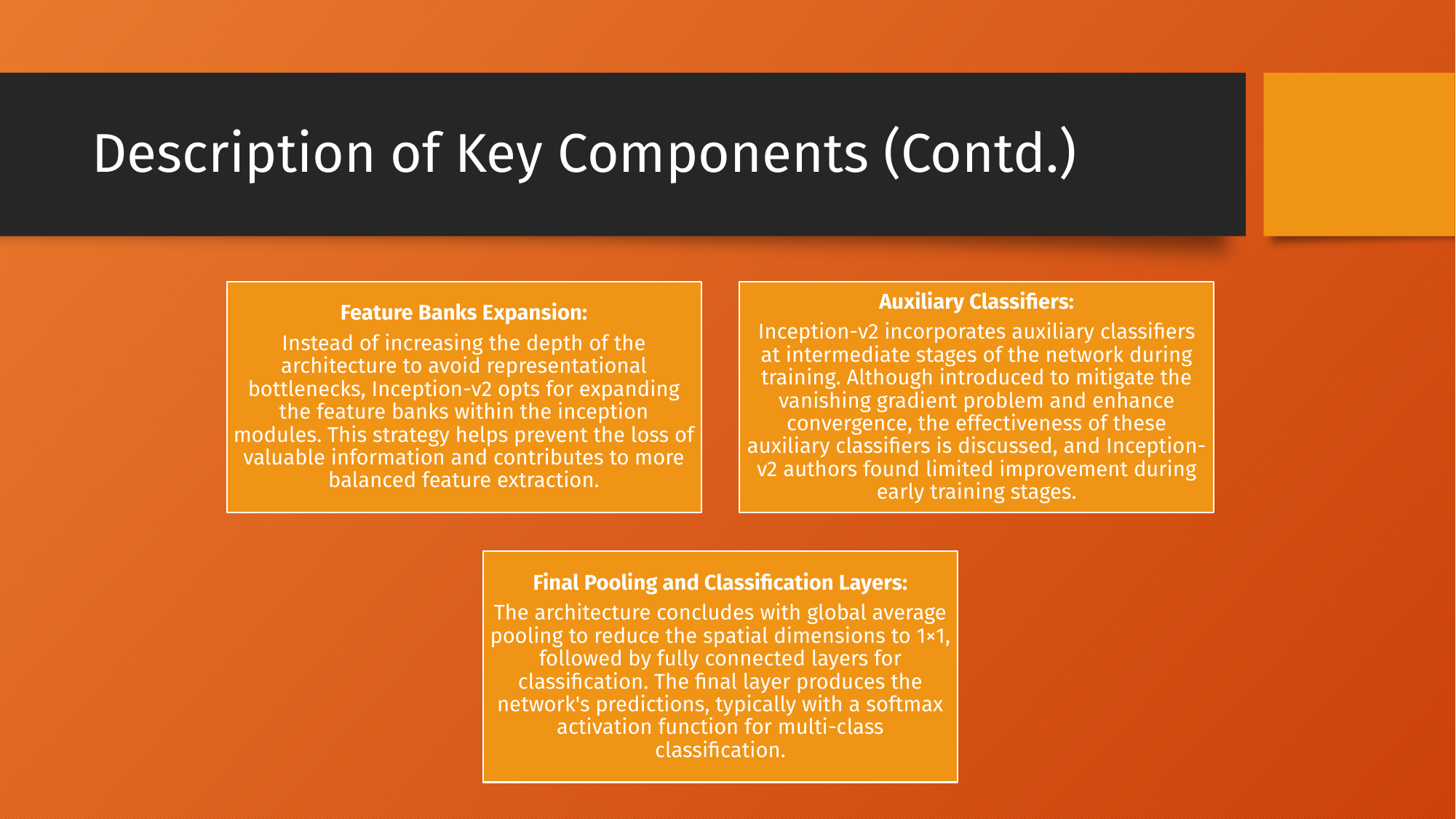

# Description of Key Components (Contd.)

Feature Banks Expansion:
Instead of increasing the depth of the architecture to avoid representational bottlenecks, Inception-v2 opts for expanding the feature banks within the inception modules. This strategy helps prevent the loss of valuable information and contributes to more balanced feature extraction.
Auxiliary Classifiers:
Inception-v2 incorporates auxiliary classifiers at intermediate stages of the network during training. Although introduced to mitigate the vanishing gradient problem and enhance convergence, the effectiveness of these auxiliary classifiers is discussed, and Inception-v2 authors found limited improvement during early training stages.
Final Pooling and Classification Layers:
The architecture concludes with global average pooling to reduce the spatial dimensions to 1×1, followed by fully connected layers for classification. The final layer produces the network's predictions, typically with a softmax activation function for multi-class classification.